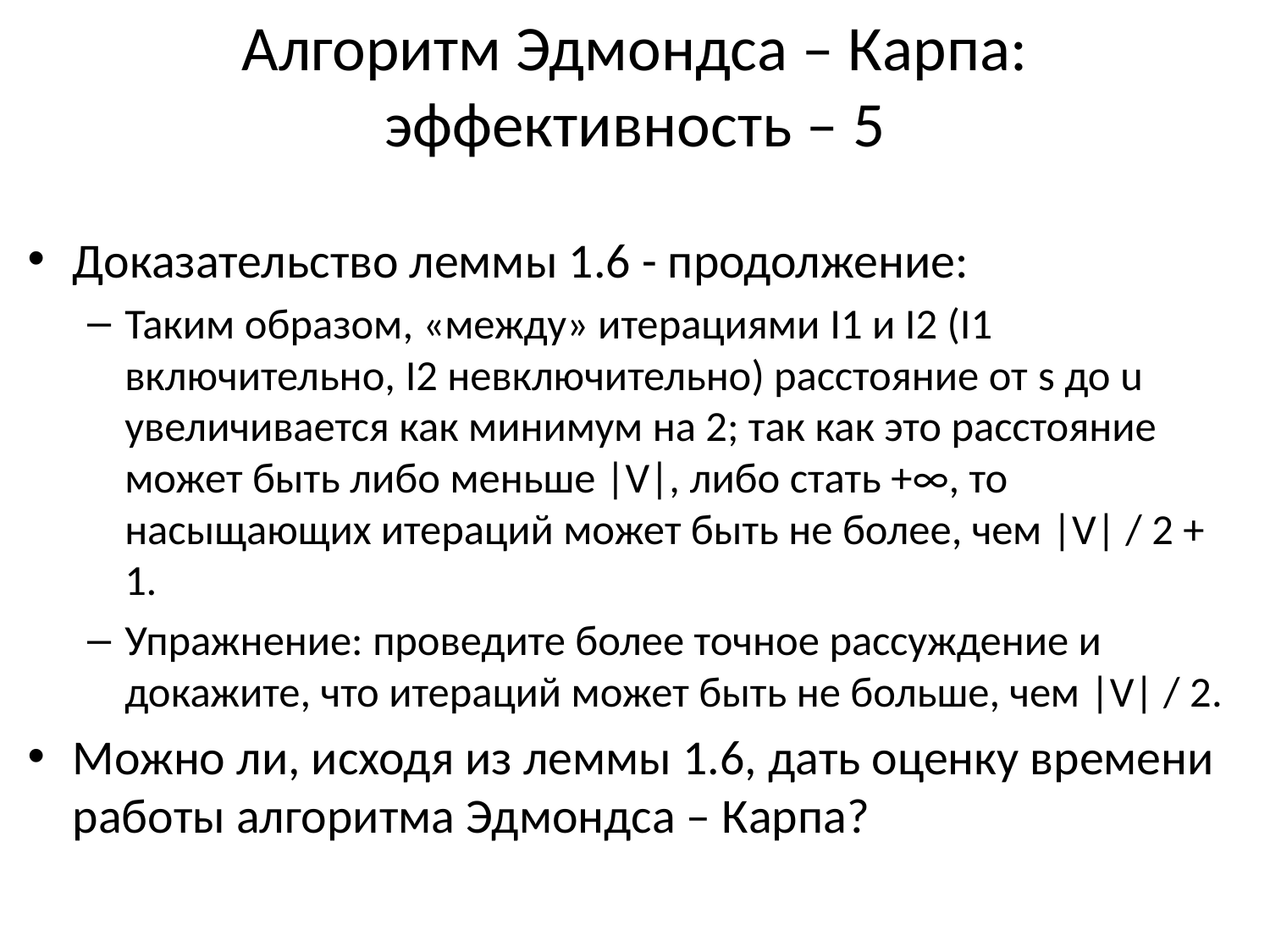

# Алгоритм Эдмондса – Карпа: эффективность – 5
Доказательство леммы 1.6 - продолжение:
Таким образом, «между» итерациями I1 и I2 (I1 включительно, I2 невключительно) расстояние от s до u увеличивается как минимум на 2; так как это расстояние может быть либо меньше |V|, либо стать +∞, то насыщающих итераций может быть не более, чем |V| / 2 + 1.
Упражнение: проведите более точное рассуждение и докажите, что итераций может быть не больше, чем |V| / 2.
Можно ли, исходя из леммы 1.6, дать оценку времени работы алгоритма Эдмондса – Карпа?